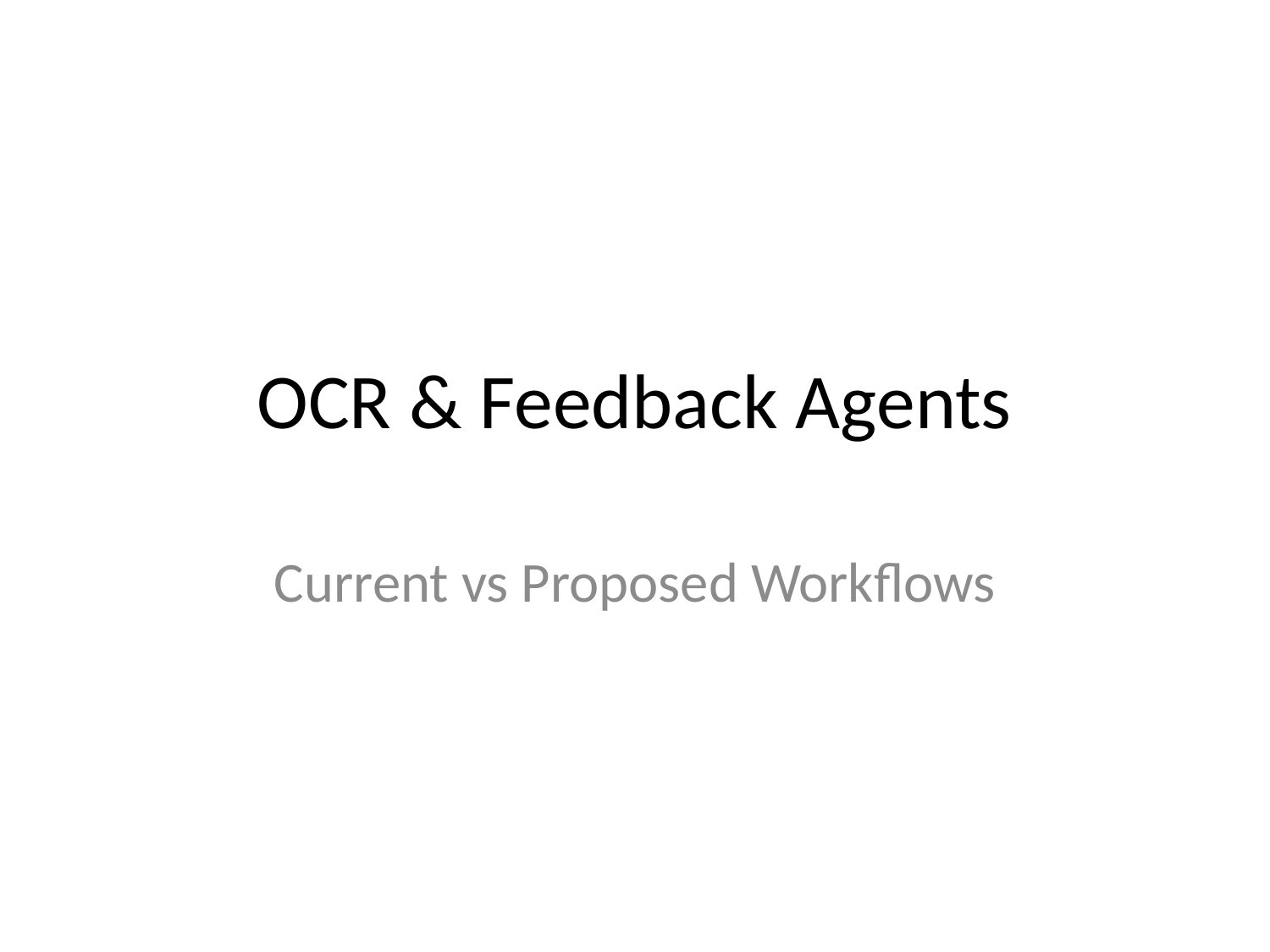

# OCR & Feedback Agents
Current vs Proposed Workflows